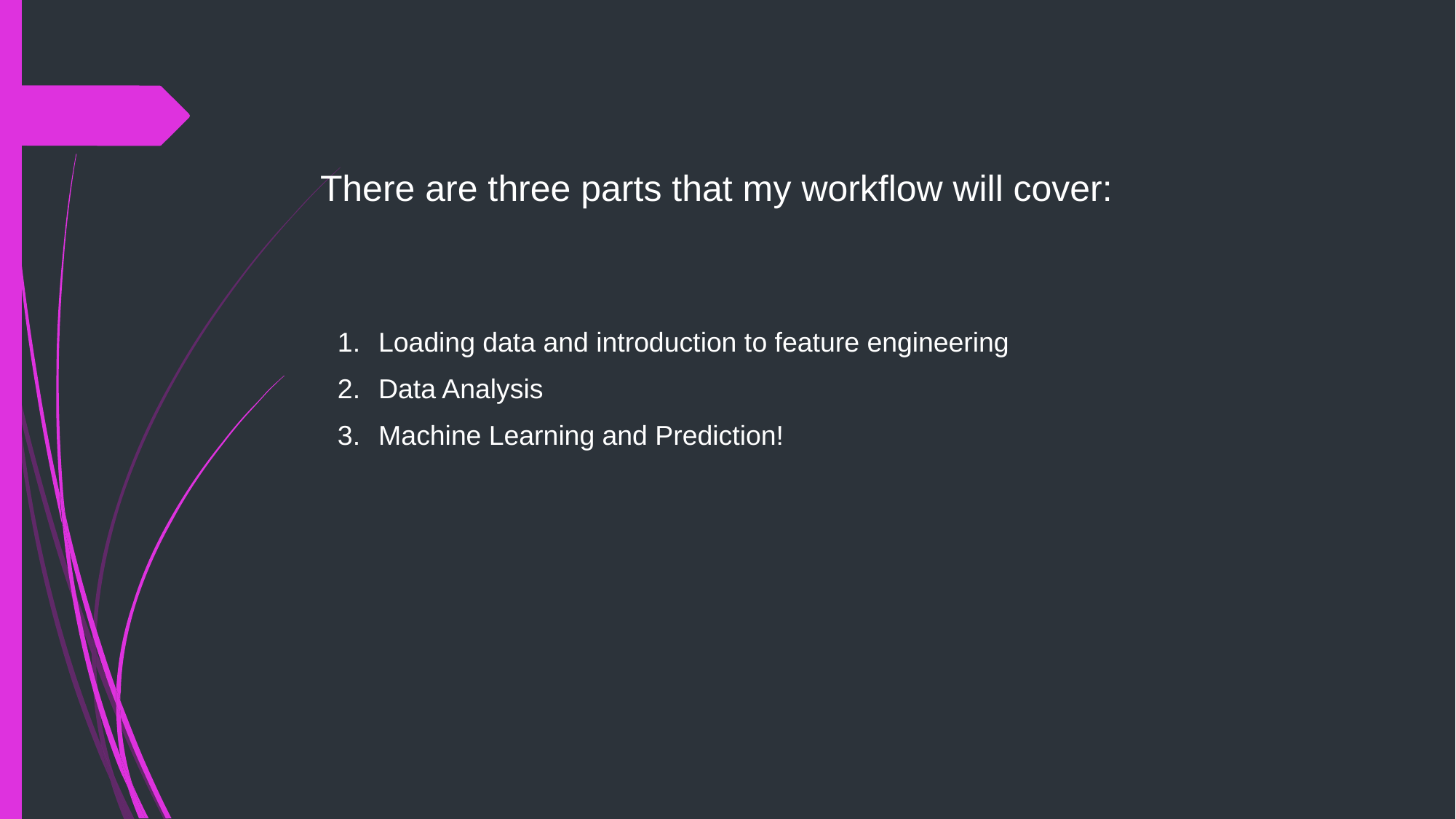

# There are three parts that my workflow will cover:

Loading data and introduction to feature engineering
Data Analysis
Machine Learning and Prediction!